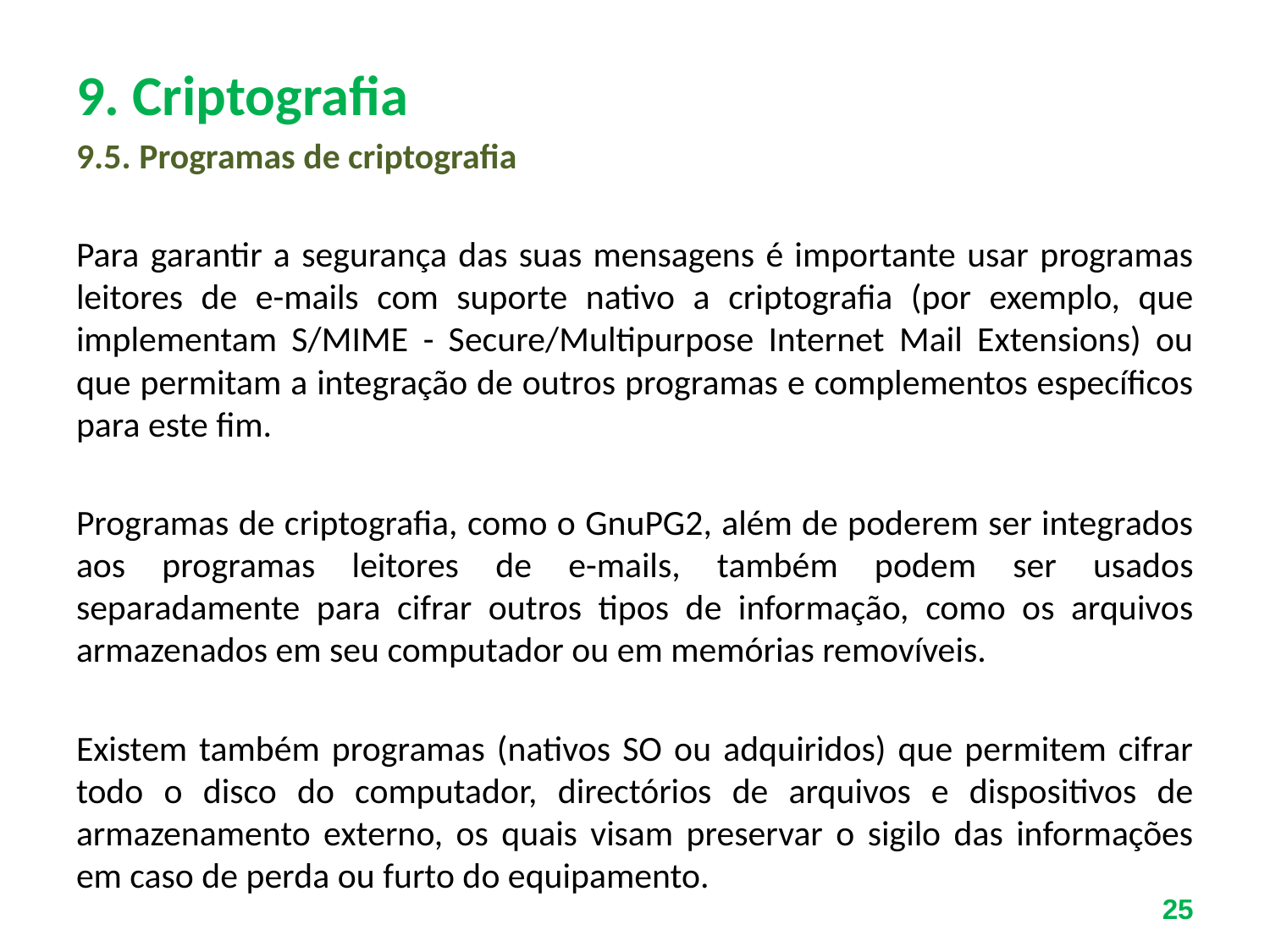

# 9. Criptografia
9.5. Programas de criptografia

Para garantir a segurança das suas mensagens é importante usar programas leitores de e-mails com suporte nativo a criptografia (por exemplo, que implementam S/MIME - Secure/Multipurpose Internet Mail Extensions) ou que permitam a integração de outros programas e complementos específicos para este fim.

Programas de criptografia, como o GnuPG2, além de poderem ser integrados aos programas leitores de e-mails, também podem ser usados separadamente para cifrar outros tipos de informação, como os arquivos armazenados em seu computador ou em memórias removíveis.

Existem também programas (nativos SO ou adquiridos) que permitem cifrar todo o disco do computador, directórios de arquivos e dispositivos de armazenamento externo, os quais visam preservar o sigilo das informações em caso de perda ou furto do equipamento.

25